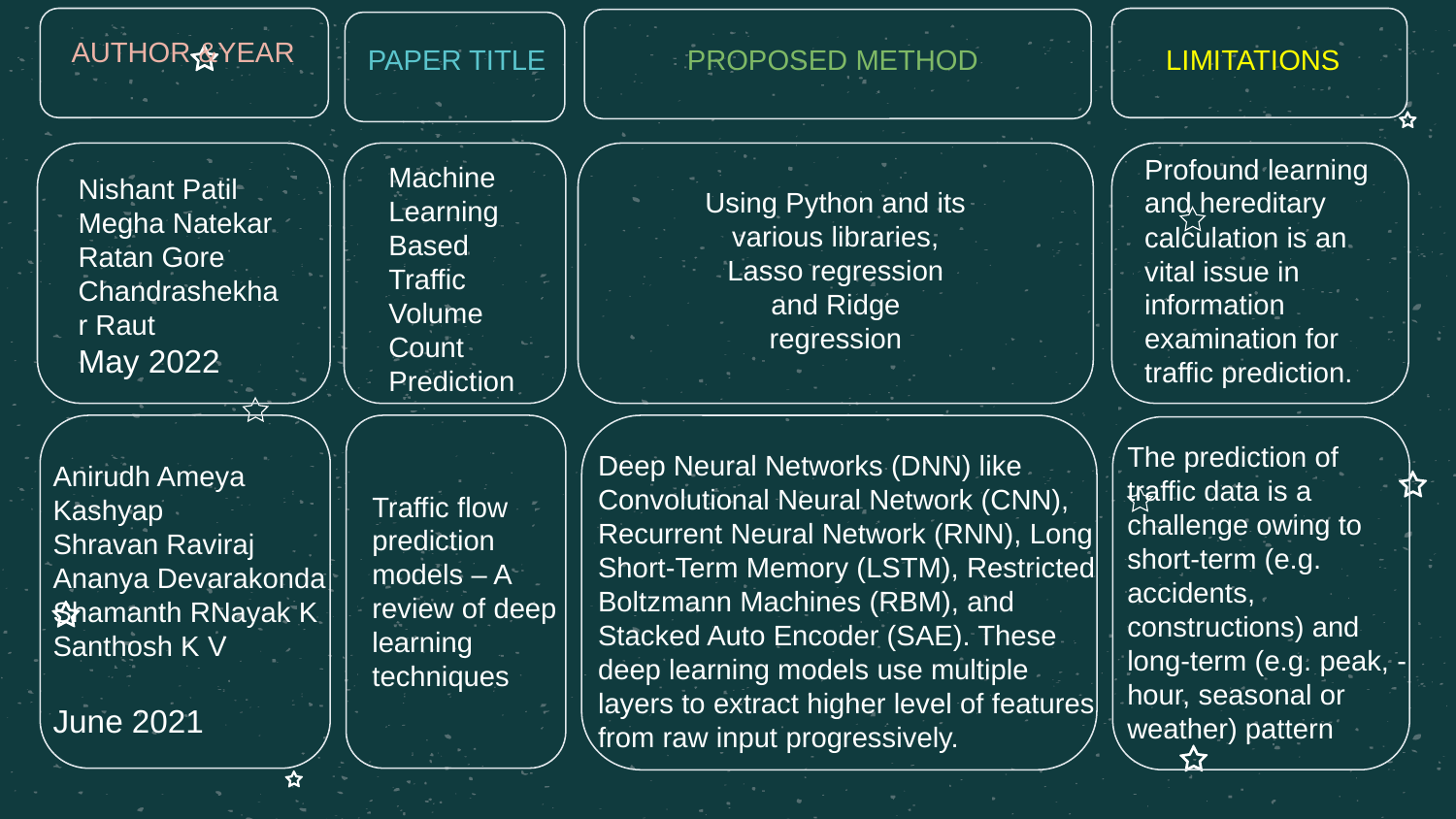

AUTHOR &YEAR
LIMITATIONS
PROPOSED METHOD
PAPER TITLE

Profound learning and hereditary calculation is an vital issue in information examination for traffic prediction.
Machine Learning Based Traffic Volume Count Prediction
Nishant Patil
Megha Natekar
Ratan Gore
Chandrashekhar Raut
May 2022
Using Python and its various libraries, Lasso regression and Ridge regression

The prediction of traffic data is a challenge owing to short-term (e.g. accidents, constructions) and long-term (e.g. peak, - hour, seasonal or weather) pattern
Deep Neural Networks (DNN) like Convolutional Neural Network (CNN), Recurrent Neural Network (RNN), Long Short-Term Memory (LSTM), Restricted Boltzmann Machines (RBM), and Stacked Auto Encoder (SAE). These deep learning models use multiple layers to extract higher level of features from raw input progressively.
Anirudh Ameya Kashyap
Shravan Raviraj
Ananya Devarakonda
Shamanth RNayak K
Santhosh K V

June 2021
Traffic flow prediction models – A review of deep learning techniques